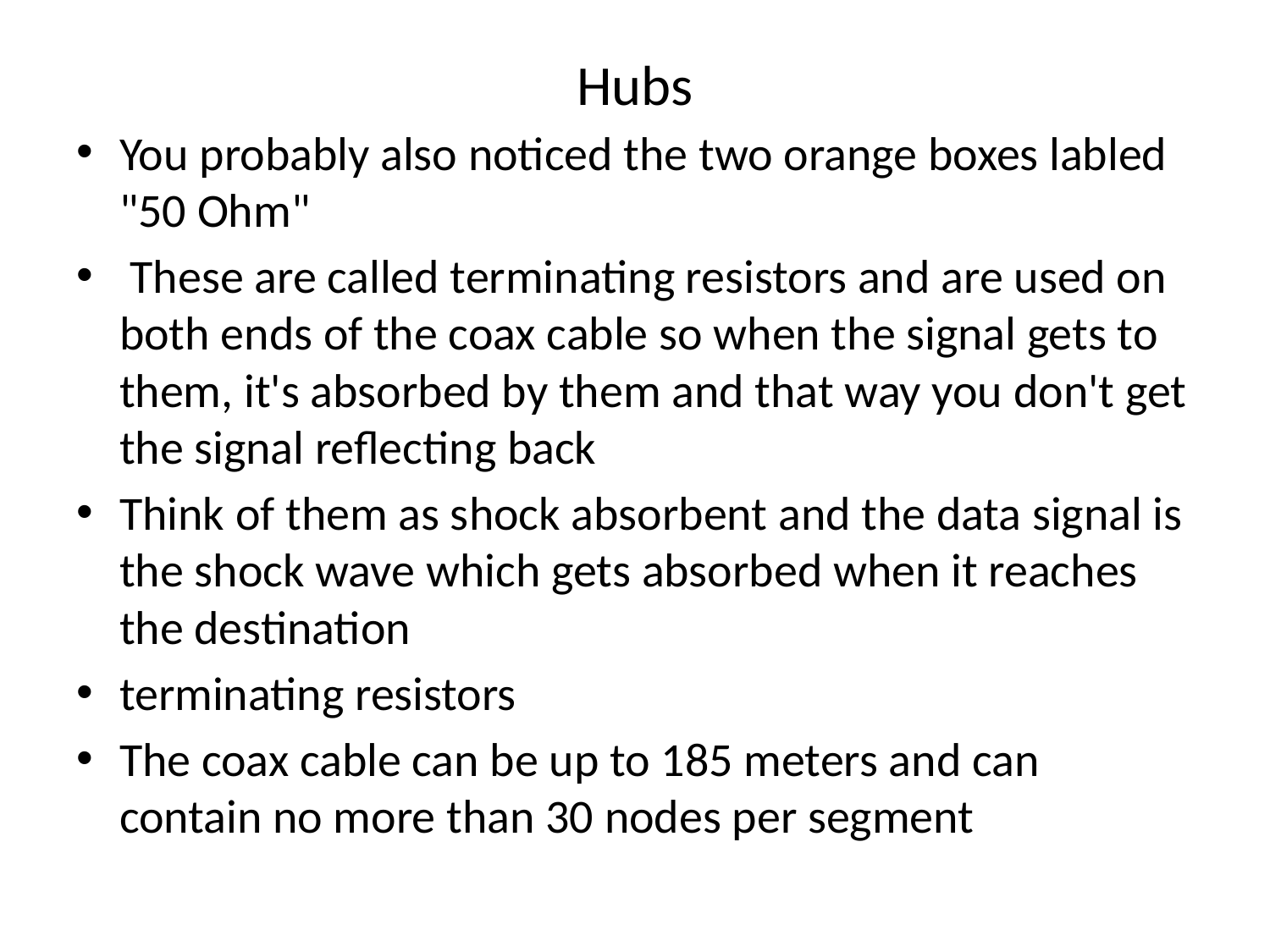

# Hubs
You probably also noticed the two orange boxes labled "50 Ohm"
 These are called terminating resistors and are used on both ends of the coax cable so when the signal gets to them, it's absorbed by them and that way you don't get the signal reflecting back
Think of them as shock absorbent and the data signal is the shock wave which gets absorbed when it reaches the destination
terminating resistors
The coax cable can be up to 185 meters and can contain no more than 30 nodes per segment